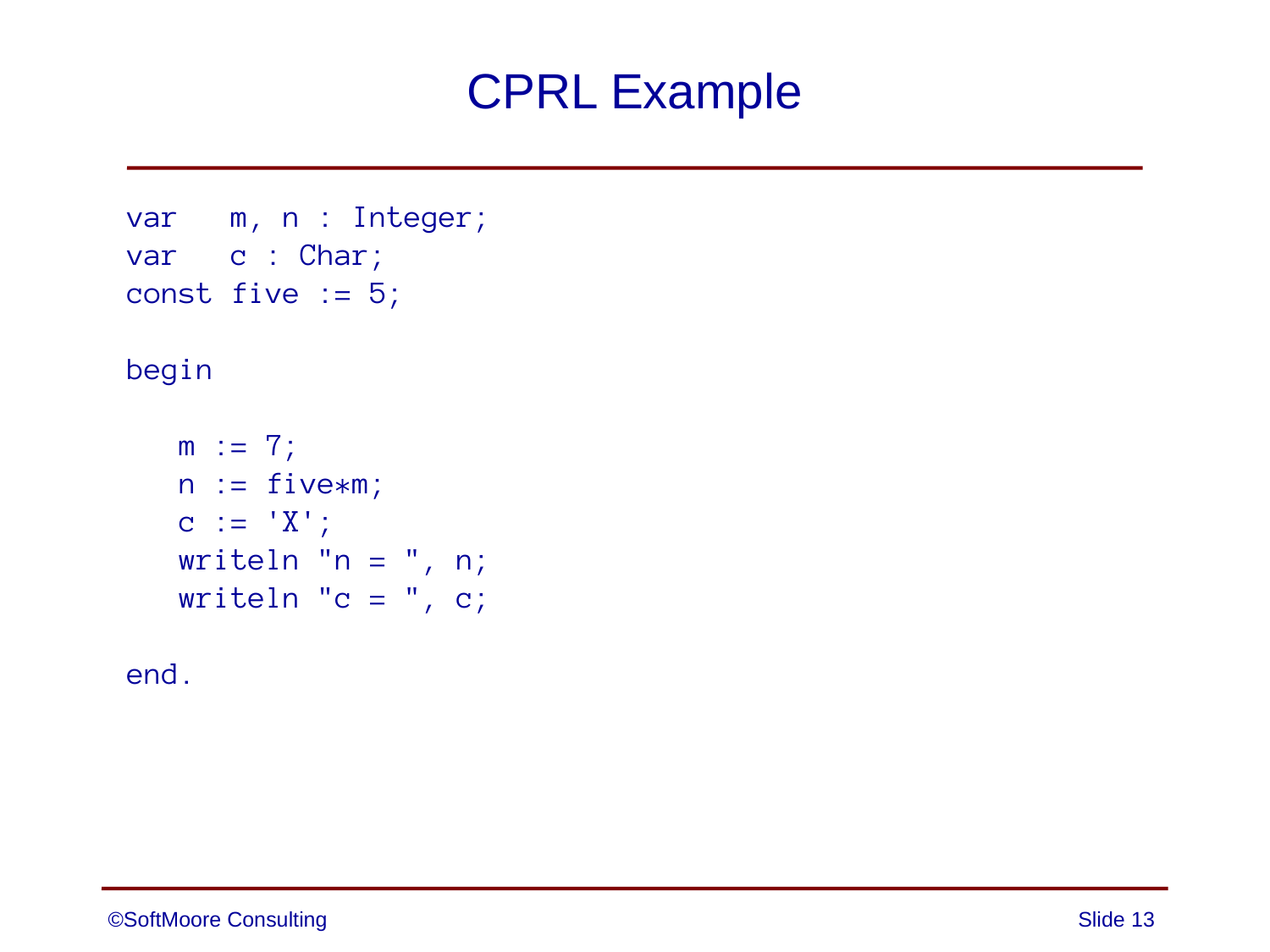

# CPRL Example
var   m, n : Integer;
var   c : Char;
const five := 5;

begin

   m := 7;
   n := five*m;
   c := 'X';
   writeln "n = ", n;
   writeln "c = ", c;

end.

©SoftMoore Consulting
Slide 13